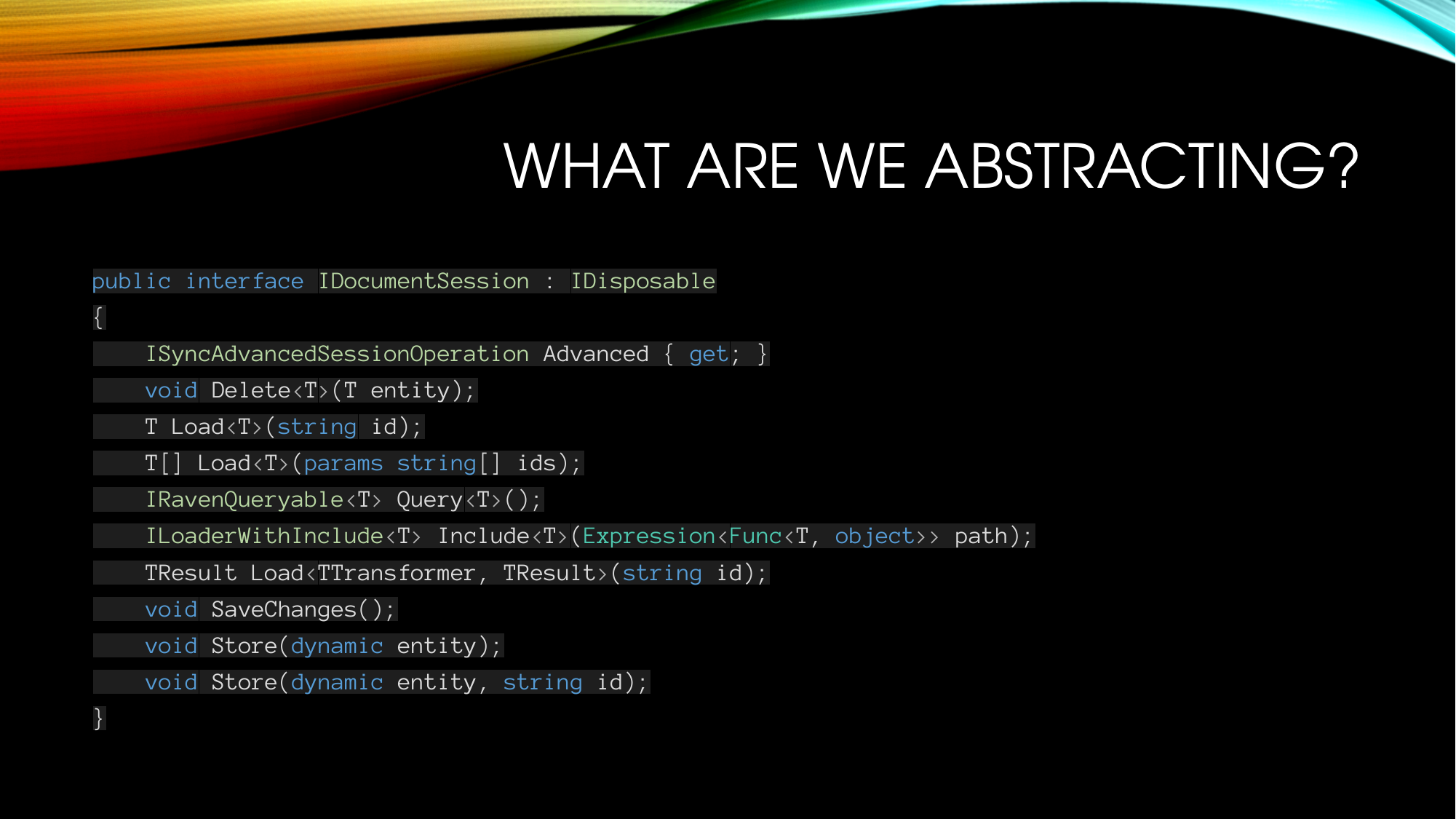

# What are we abstracting?
public interface IDocumentSession : IDisposable
{
    ISyncAdvancedSessionOperation Advanced { get; }
    void Delete<T>(T entity);
    T Load<T>(string id);
    T[] Load<T>(params string[] ids);
    IRavenQueryable<T> Query<T>();
    ILoaderWithInclude<T> Include<T>(Expression<Func<T, object>> path);
    TResult Load<TTransformer, TResult>(string id);
    void SaveChanges();
    void Store(dynamic entity);
    void Store(dynamic entity, string id);
}